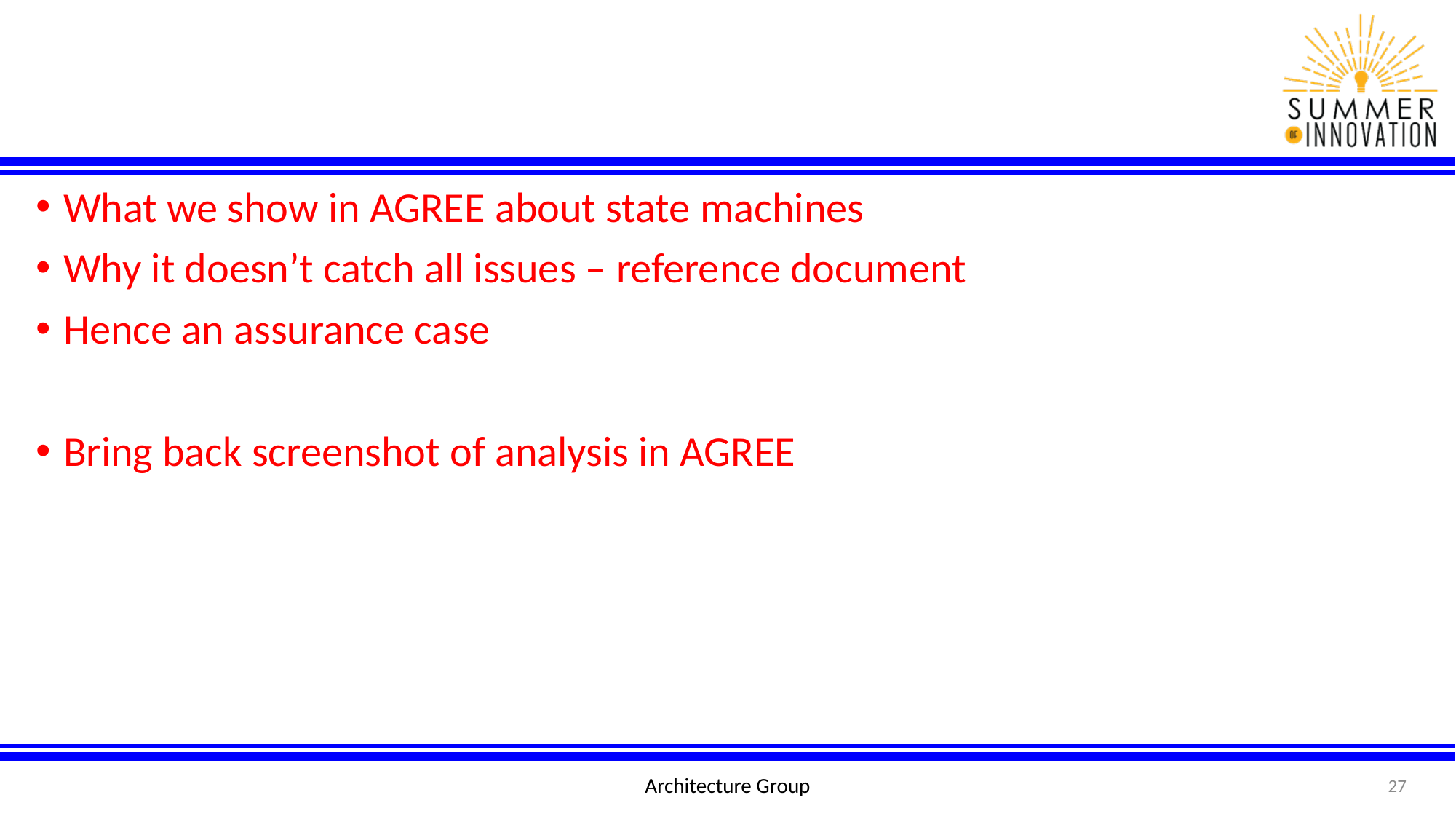

#
What we show in AGREE about state machines
Why it doesn’t catch all issues – reference document
Hence an assurance case

Bring back screenshot of analysis in AGREE
Architecture Group